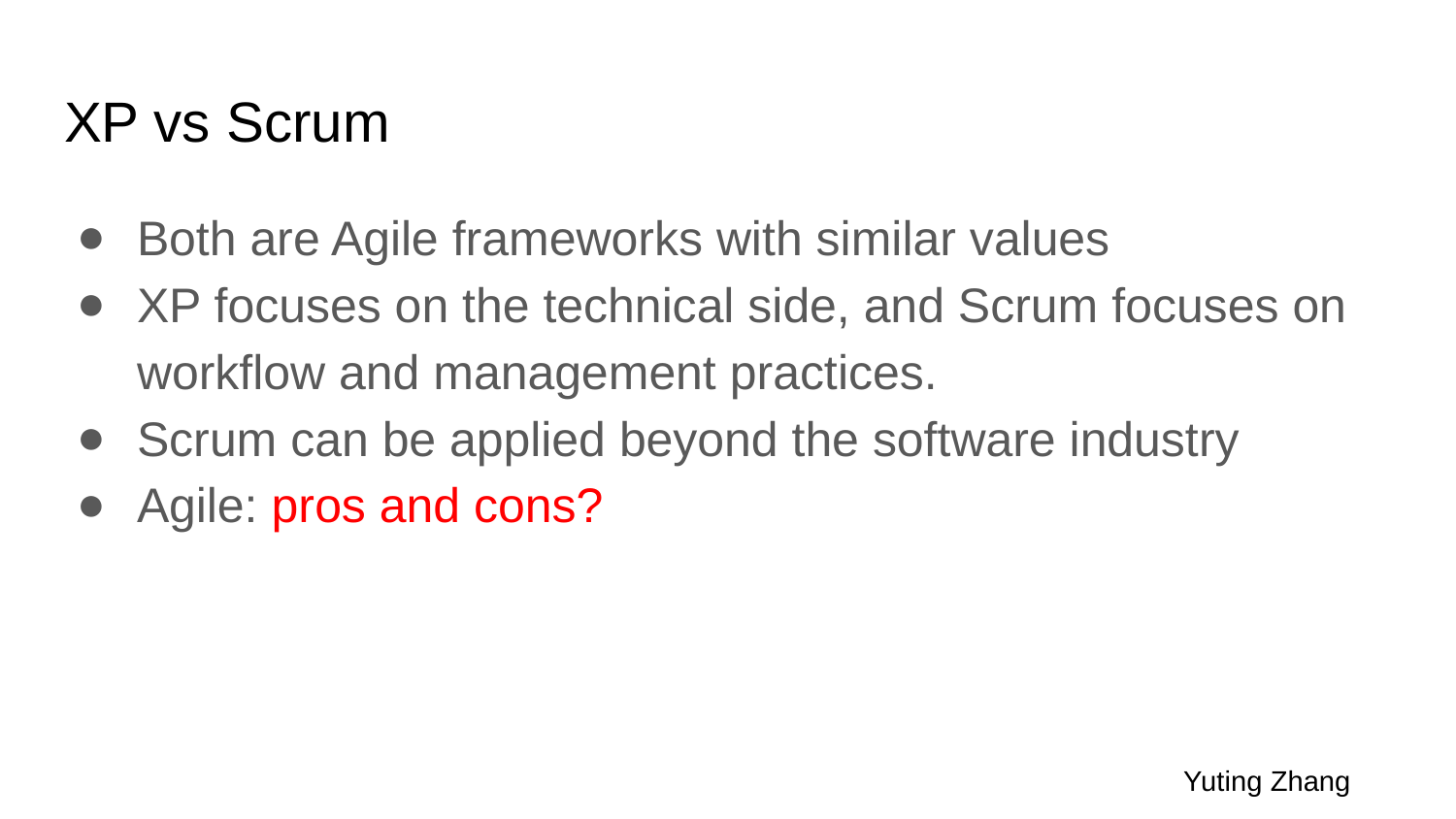

# XP vs Scrum
Both are Agile frameworks with similar values
XP focuses on the technical side, and Scrum focuses on workflow and management practices.
Scrum can be applied beyond the software industry
Agile: pros and cons?